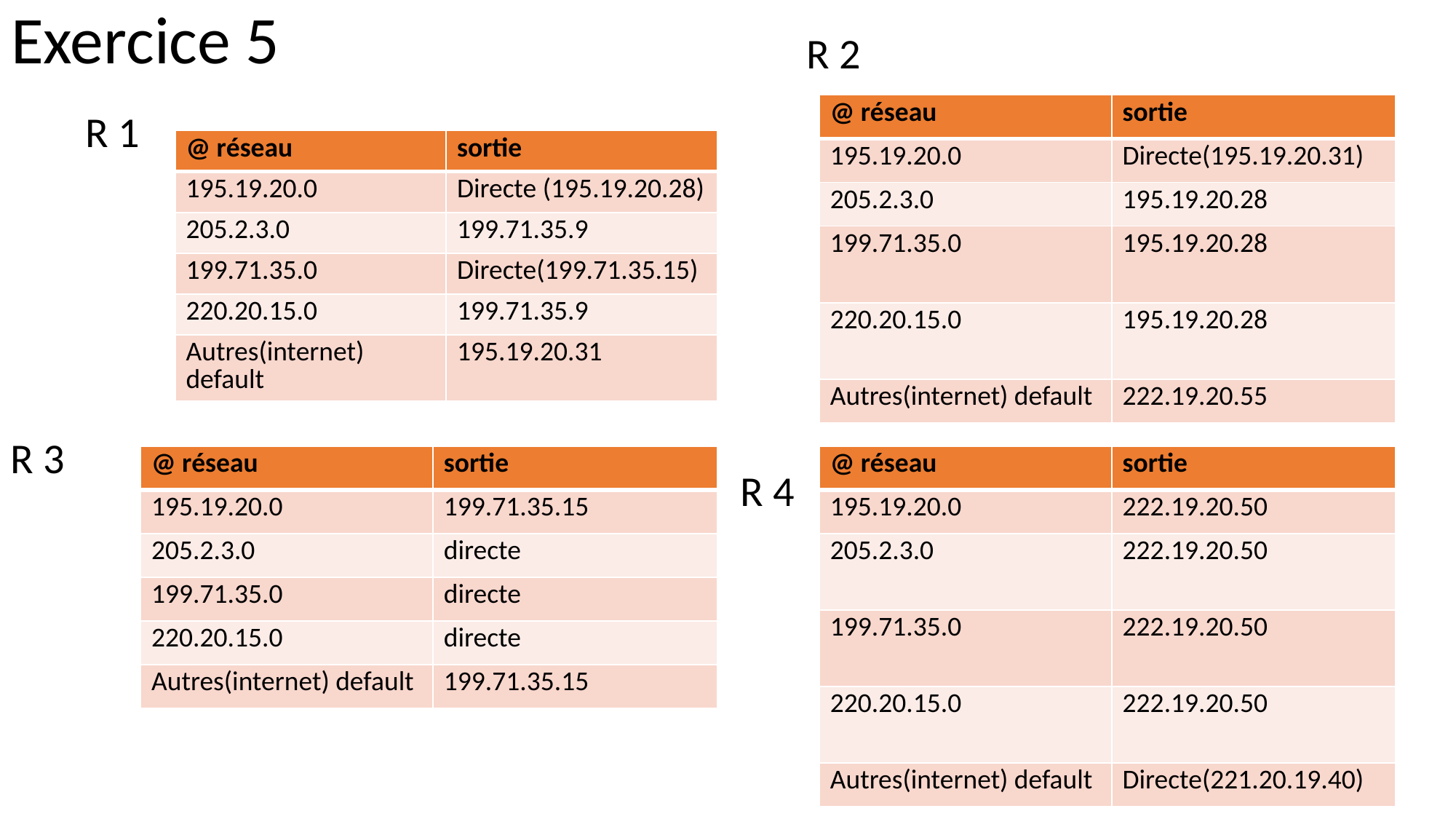

# Exercice 5
R 2
| @ réseau | sortie |
| --- | --- |
| 195.19.20.0 | Directe(195.19.20.31) |
| 205.2.3.0 | 195.19.20.28 |
| 199.71.35.0 | 195.19.20.28 |
| 220.20.15.0 | 195.19.20.28 |
| Autres(internet) default | 222.19.20.55 |
R 1
| @ réseau | sortie |
| --- | --- |
| 195.19.20.0 | Directe (195.19.20.28) |
| 205.2.3.0 | 199.71.35.9 |
| 199.71.35.0 | Directe(199.71.35.15) |
| 220.20.15.0 | 199.71.35.9 |
| Autres(internet) default | 195.19.20.31 |
R 3
| @ réseau | sortie |
| --- | --- |
| 195.19.20.0 | 199.71.35.15 |
| 205.2.3.0 | directe |
| 199.71.35.0 | directe |
| 220.20.15.0 | directe |
| Autres(internet) default | 199.71.35.15 |
| @ réseau | sortie |
| --- | --- |
| 195.19.20.0 | 222.19.20.50 |
| 205.2.3.0 | 222.19.20.50 |
| 199.71.35.0 | 222.19.20.50 |
| 220.20.15.0 | 222.19.20.50 |
| Autres(internet) default | Directe(221.20.19.40) |
R 4